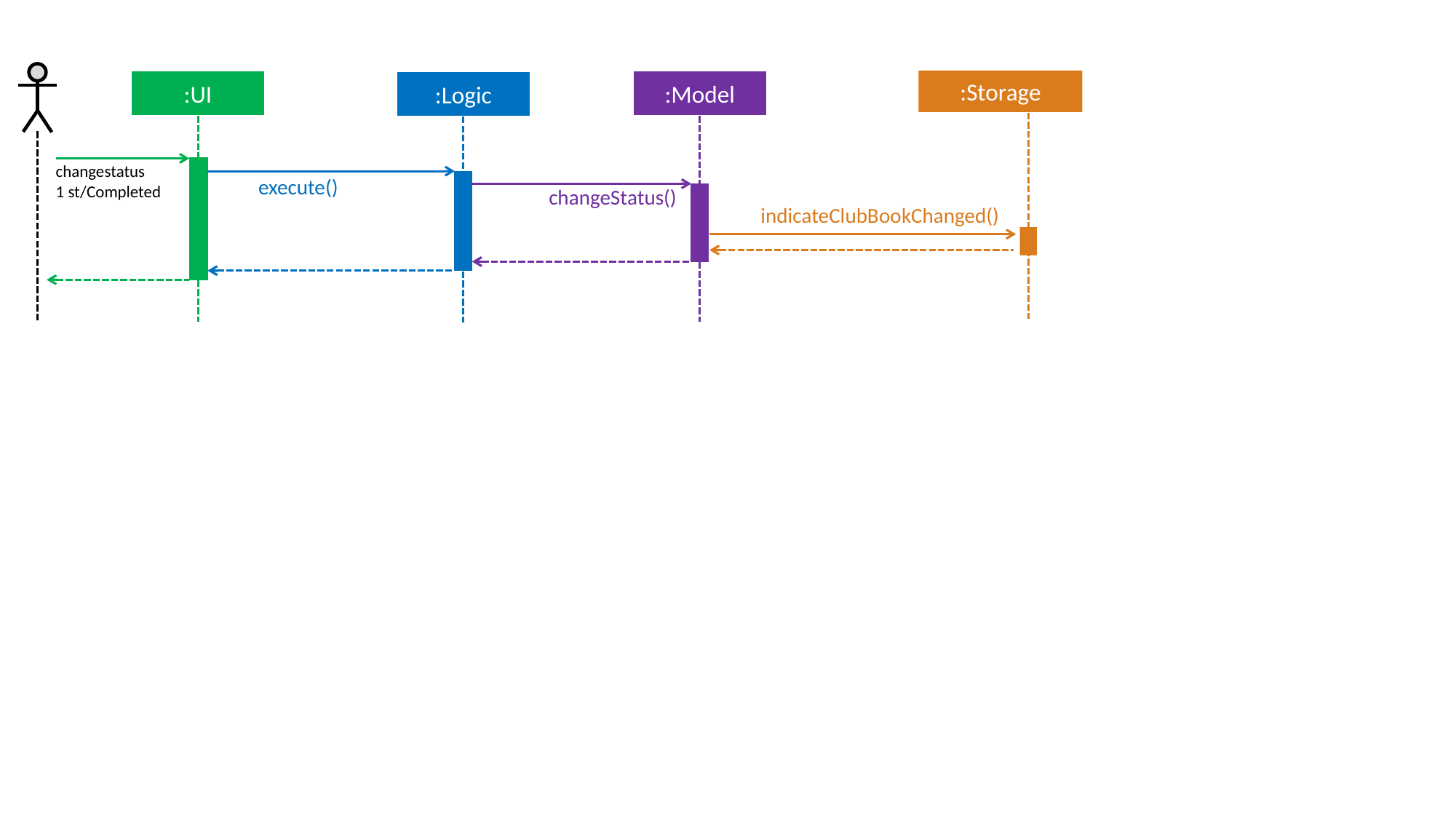

:Storage
:UI
:Model
:Logic

changestatus
1 st/Completed

execute()
changeStatus()

indicateClubBookChanged()